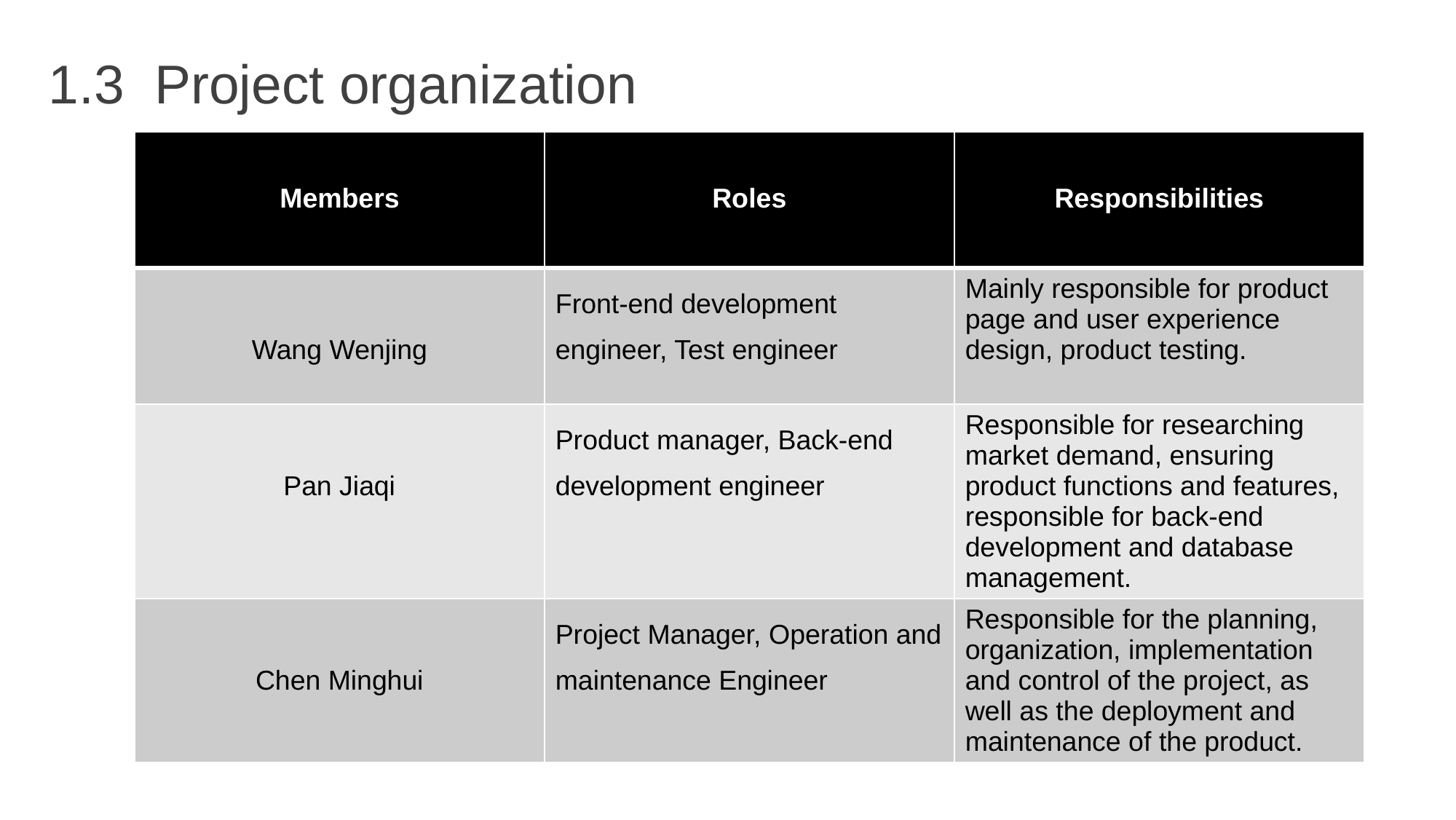

1.3  Project organization
| Members | Roles | Responsibilities |
| --- | --- | --- |
| Wang Wenjing | Front-end development engineer, Test engineer | Mainly responsible for product page and user experience design, product testing. |
| Pan Jiaqi | Product manager, Back-end development engineer | Responsible for researching market demand, ensuring product functions and features, responsible for back-end development and database management. |
| Chen Minghui | Project Manager, Operation and maintenance Engineer | Responsible for the planning, organization, implementation and control of the project, as well as the deployment and maintenance of the product. |